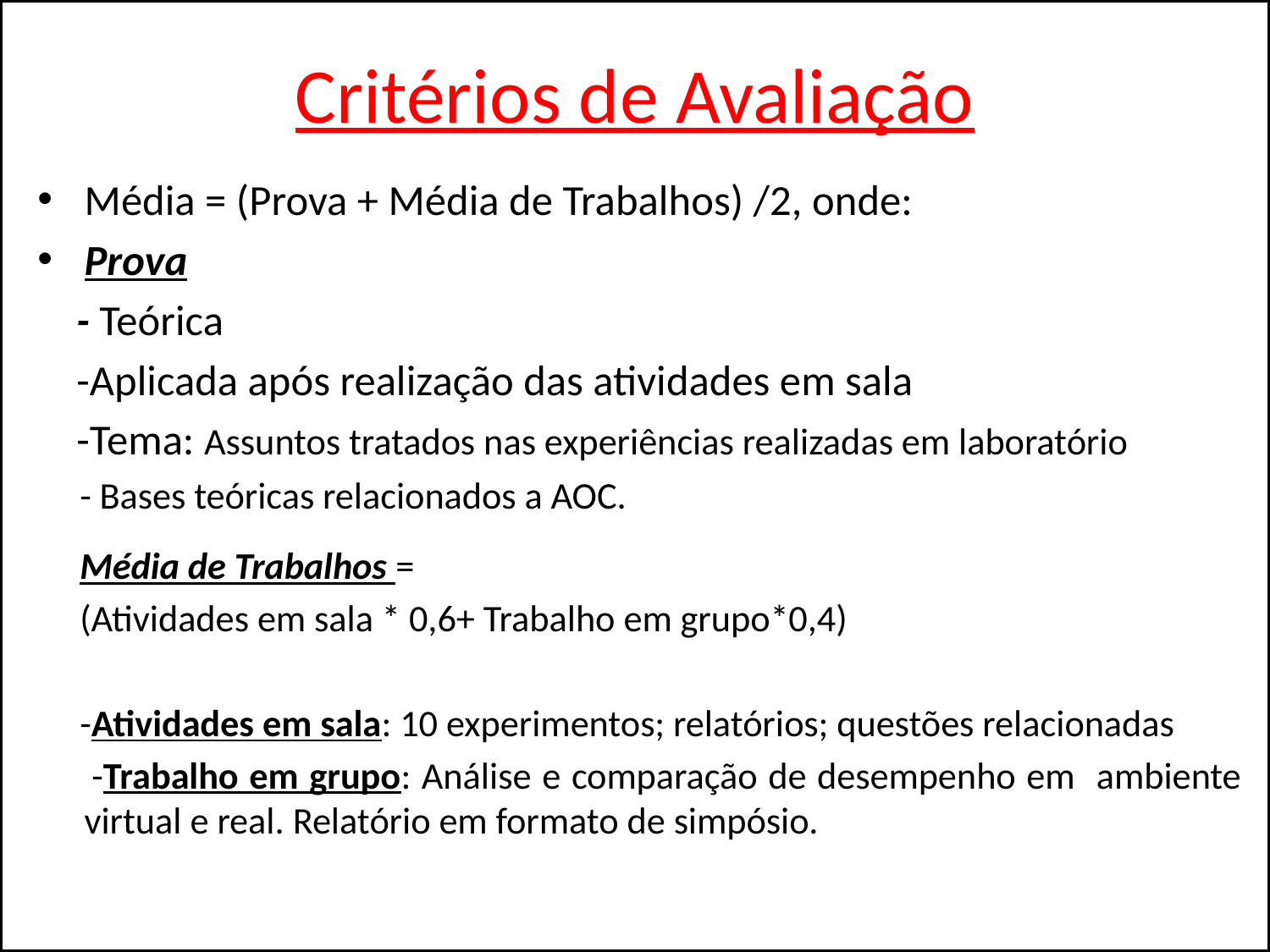

# Critérios de Avaliação
Média = (Prova + Média de Trabalhos) /2, onde:
Prova
    - Teórica
    -Aplicada após realização das atividades em sala
    -Tema: Assuntos tratados nas experiências realizadas em laboratório
     - Bases teóricas relacionados a AOC.

     Média de Trabalhos =
     (Atividades em sala * 0,6+ Trabalho em grupo*0,4)

     -Atividades em sala: 10 experimentos; relatórios; questões relacionadas
     -Trabalho em grupo: Análise e comparação de desempenho em  ambiente virtual e real. Relatório em formato de simpósio.